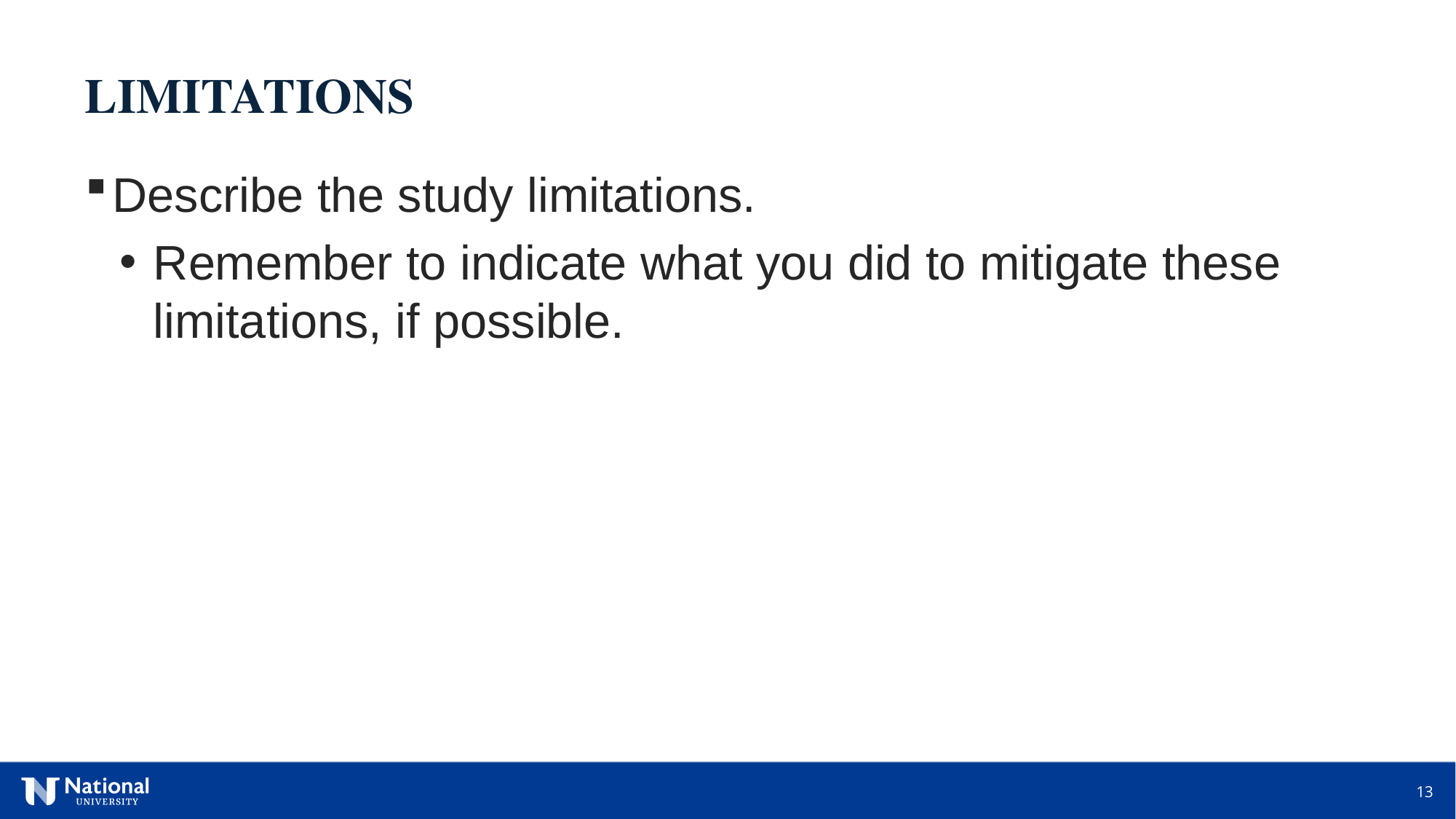

LIMITATIONS
Describe the study limitations.
Remember to indicate what you did to mitigate these limitations, if possible.